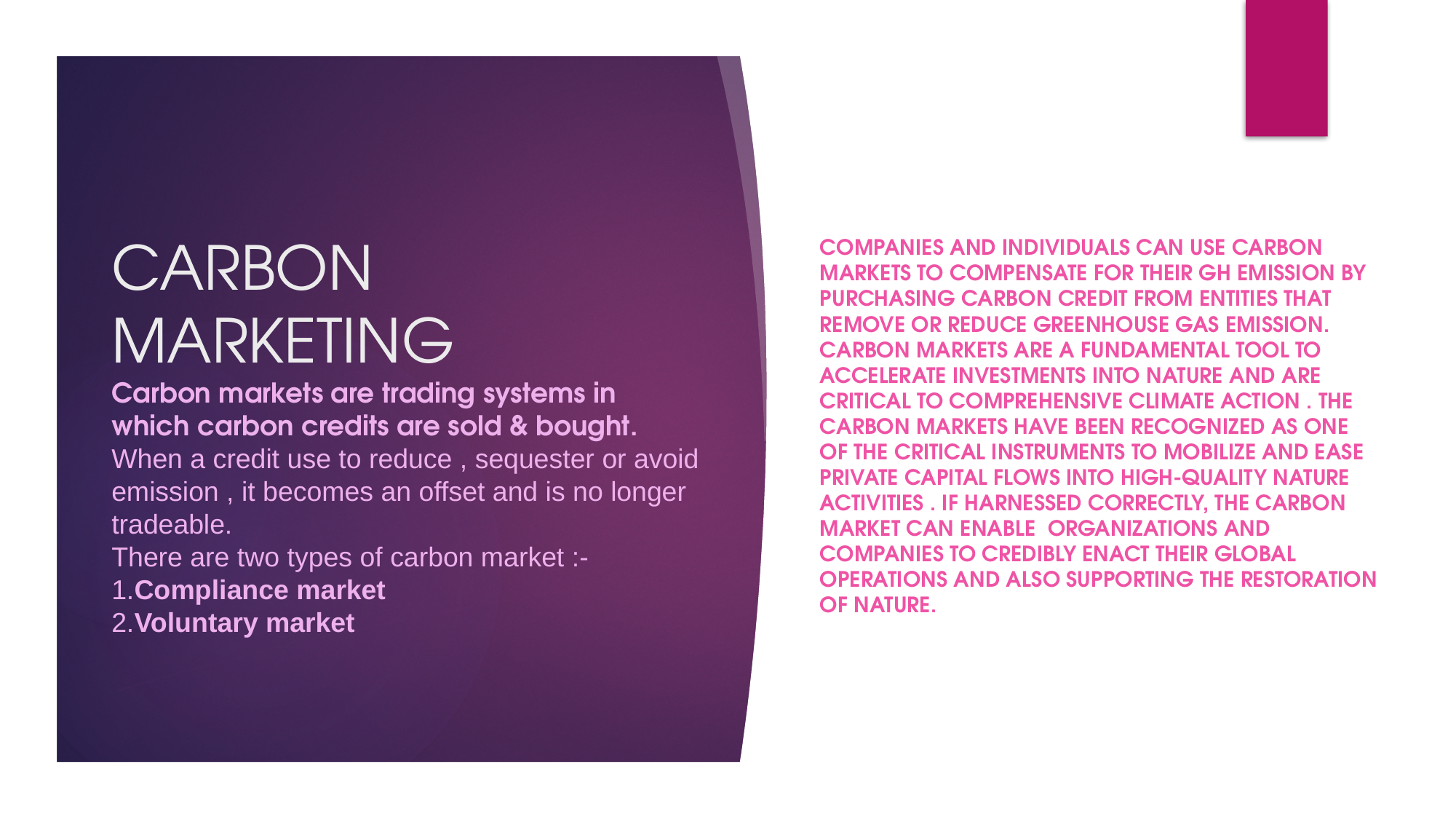

Companies and individuals can use carbon markets to compensate for their GH emission by purchasing carbon credit from entities that remove or reduce greenhouse gas emission. carbon markets are a fundamental tool to accelerate investments into nature and are critical to comprehensive climate action . The carbon markets have been recognized as one of the critical instruments to mobilize and ease private capital flows into high-quality nature activities . If harnessed correctly, the carbon market can enable  organizations and companies to credibly enact their global operations and also supporting the restoration of nature.
# CARBON MARKETING Carbon markets are trading systems in which carbon credits are sold & bought. When a credit use to reduce , sequester or avoid emission , it becomes an offset and is no longer tradeable. There are two types of carbon market :- 1.Compliance market 2.Voluntary market